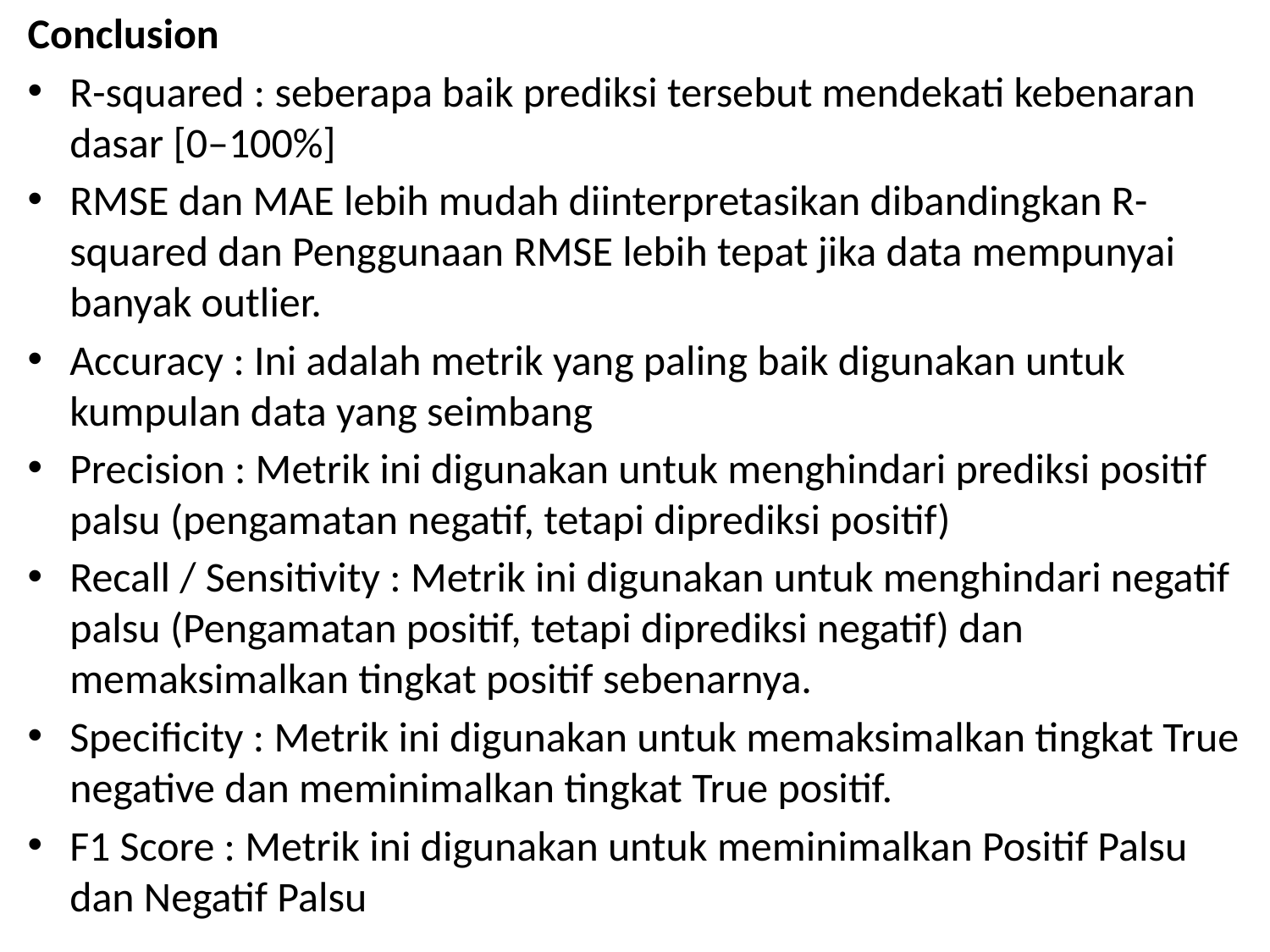

Conclusion
R-squared : seberapa baik prediksi tersebut mendekati kebenaran dasar [0–100%]
RMSE dan MAE lebih mudah diinterpretasikan dibandingkan R-squared dan Penggunaan RMSE lebih tepat jika data mempunyai banyak outlier.
Accuracy : Ini adalah metrik yang paling baik digunakan untuk kumpulan data yang seimbang
Precision : Metrik ini digunakan untuk menghindari prediksi positif palsu (pengamatan negatif, tetapi diprediksi positif)
Recall / Sensitivity : Metrik ini digunakan untuk menghindari negatif palsu (Pengamatan positif, tetapi diprediksi negatif) dan memaksimalkan tingkat positif sebenarnya.
Specificity : Metrik ini digunakan untuk memaksimalkan tingkat True negative dan meminimalkan tingkat True positif.
F1 Score : Metrik ini digunakan untuk meminimalkan Positif Palsu dan Negatif Palsu